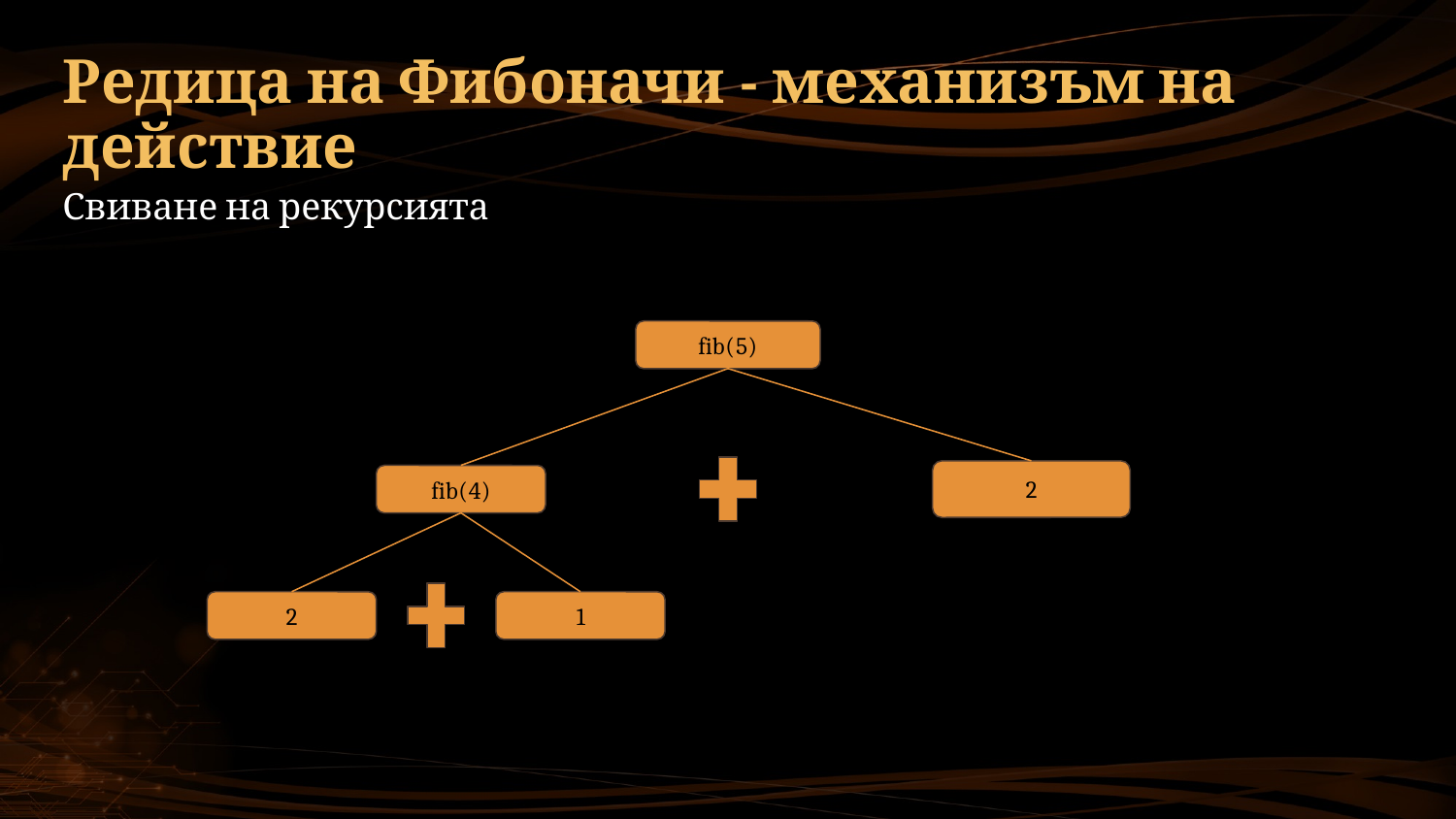

# Редица на Фибоначи - механизъм на действие
Свиване на рекурсията

fib(5)

2
fib(4)

2
1